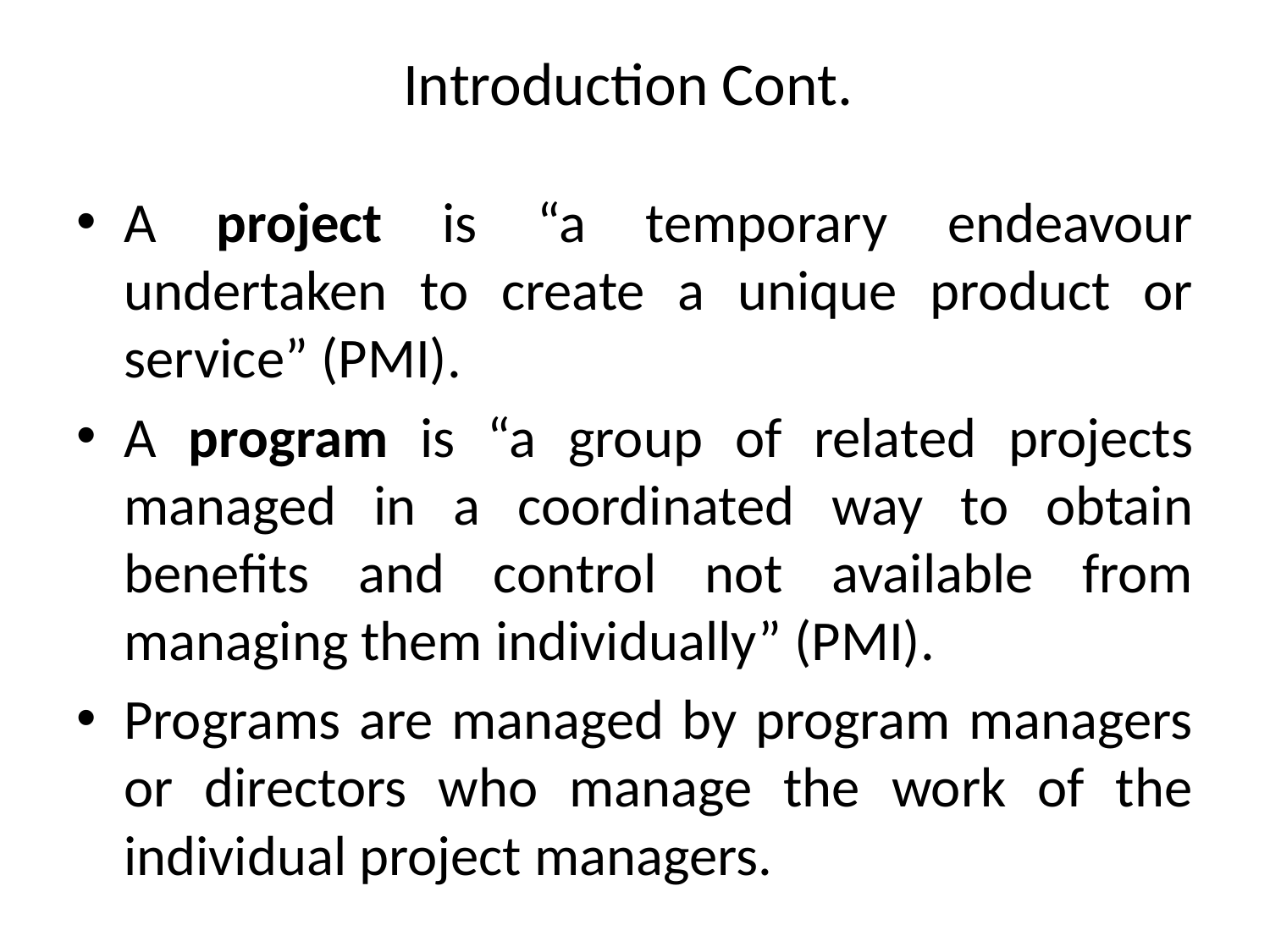

# Introduction Cont.
A project is “a temporary endeavour undertaken to create a unique product or service” (PMI).
A program is “a group of related projects managed in a coordinated way to obtain benefits and control not available from managing them individually” (PMI).
Programs are managed by program managers or directors who manage the work of the individual project managers.